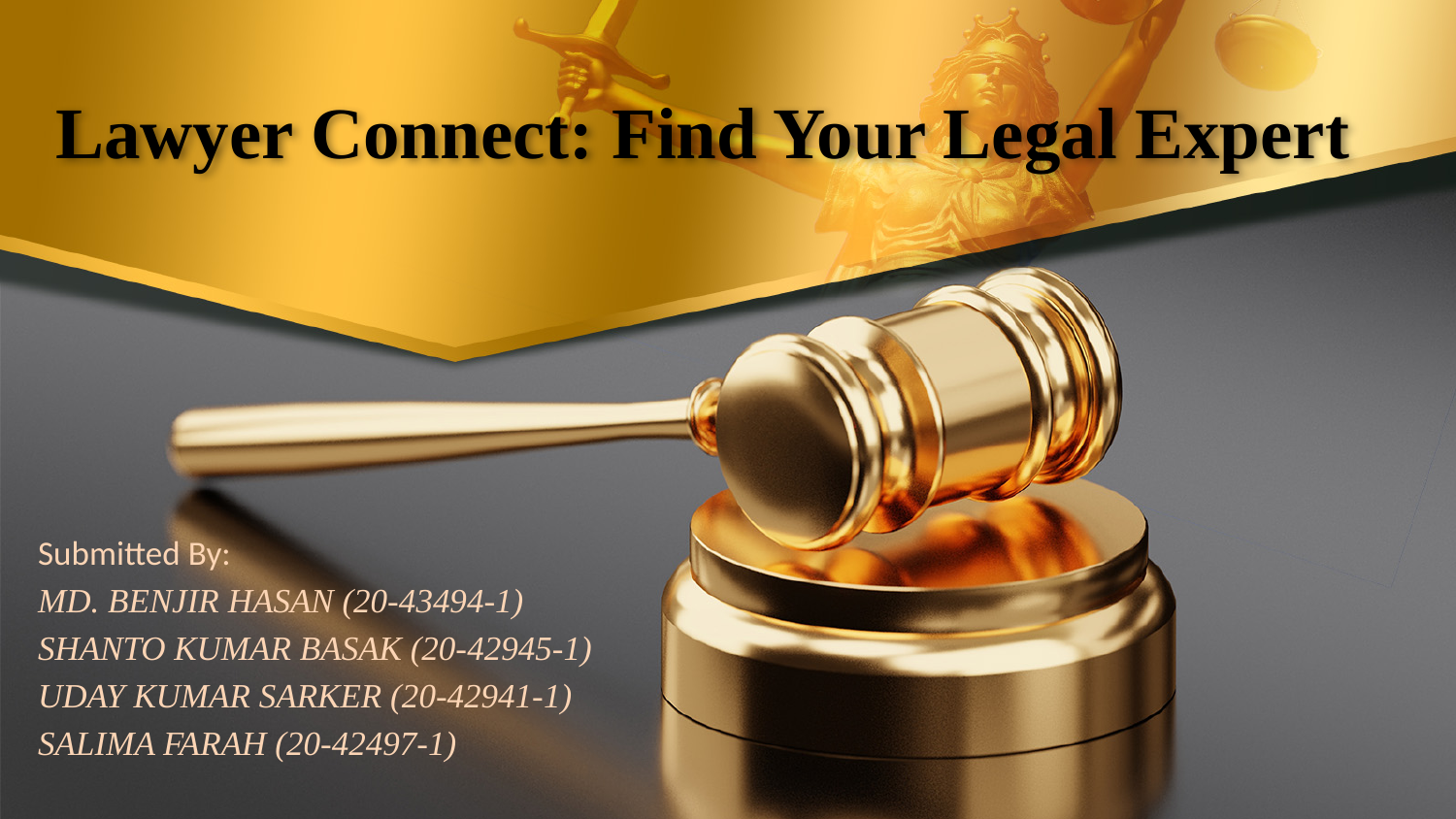

# Lawyer Connect: Find Your Legal Expert
Submitted By:
MD. BENJIR HASAN (20-43494-1)
SHANTO KUMAR BASAK (20-42945-1)
UDAY KUMAR SARKER (20-42941-1)
SALIMA FARAH (20-42497-1)